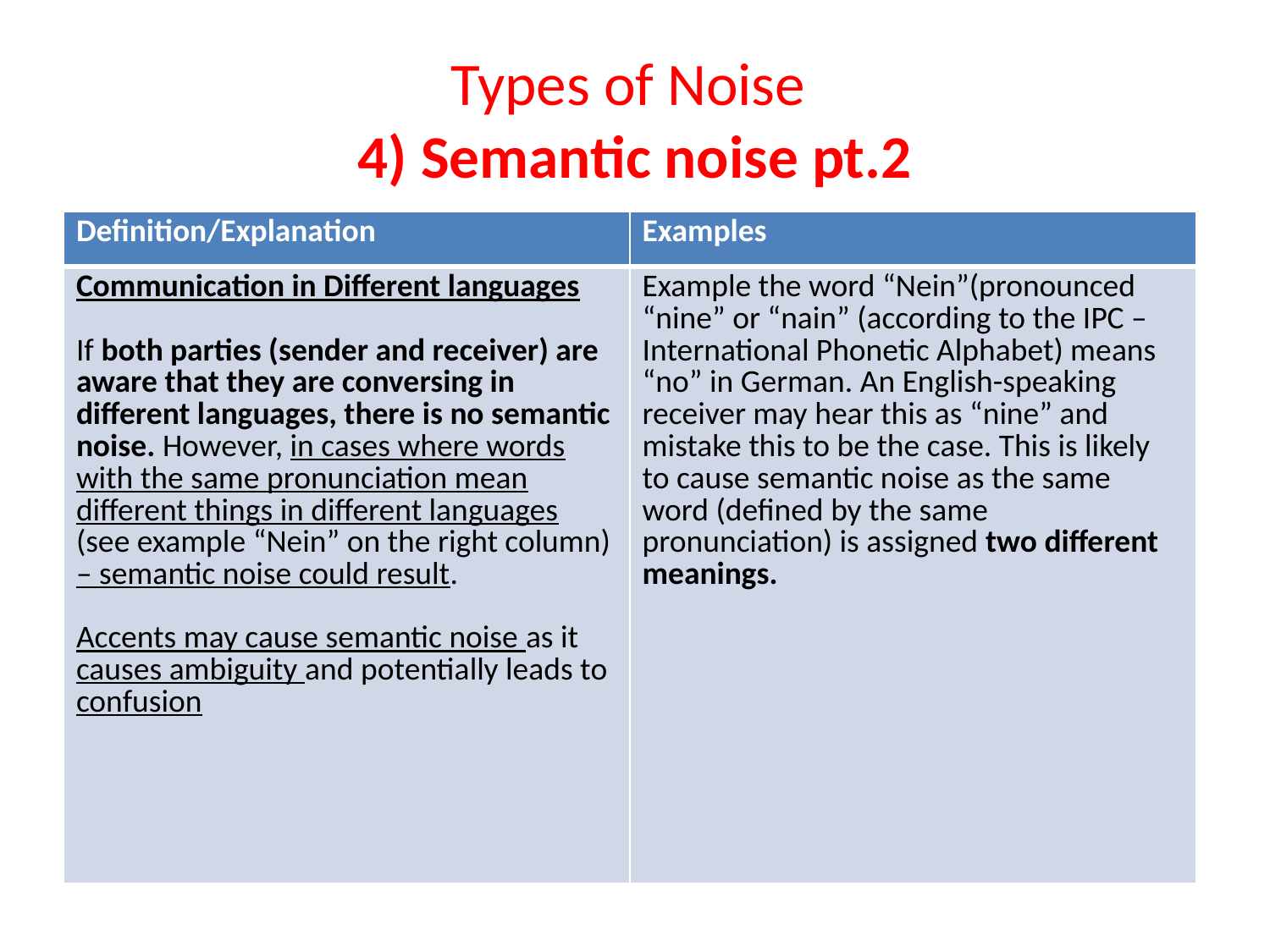

# Types of Noise 4) Semantic noise pt.2
| Definition/Explanation | Examples |
| --- | --- |
| Communication in Different languages If both parties (sender and receiver) are aware that they are conversing in different languages, there is no semantic noise. However, in cases where words with the same pronunciation mean different things in different languages (see example “Nein” on the right column) – semantic noise could result. Accents may cause semantic noise as it causes ambiguity and potentially leads to confusion | Example the word “Nein”(pronounced “nine” or “nain” (according to the IPC – International Phonetic Alphabet) means “no” in German. An English-speaking receiver may hear this as “nine” and mistake this to be the case. This is likely to cause semantic noise as the same word (defined by the same pronunciation) is assigned two different meanings. |